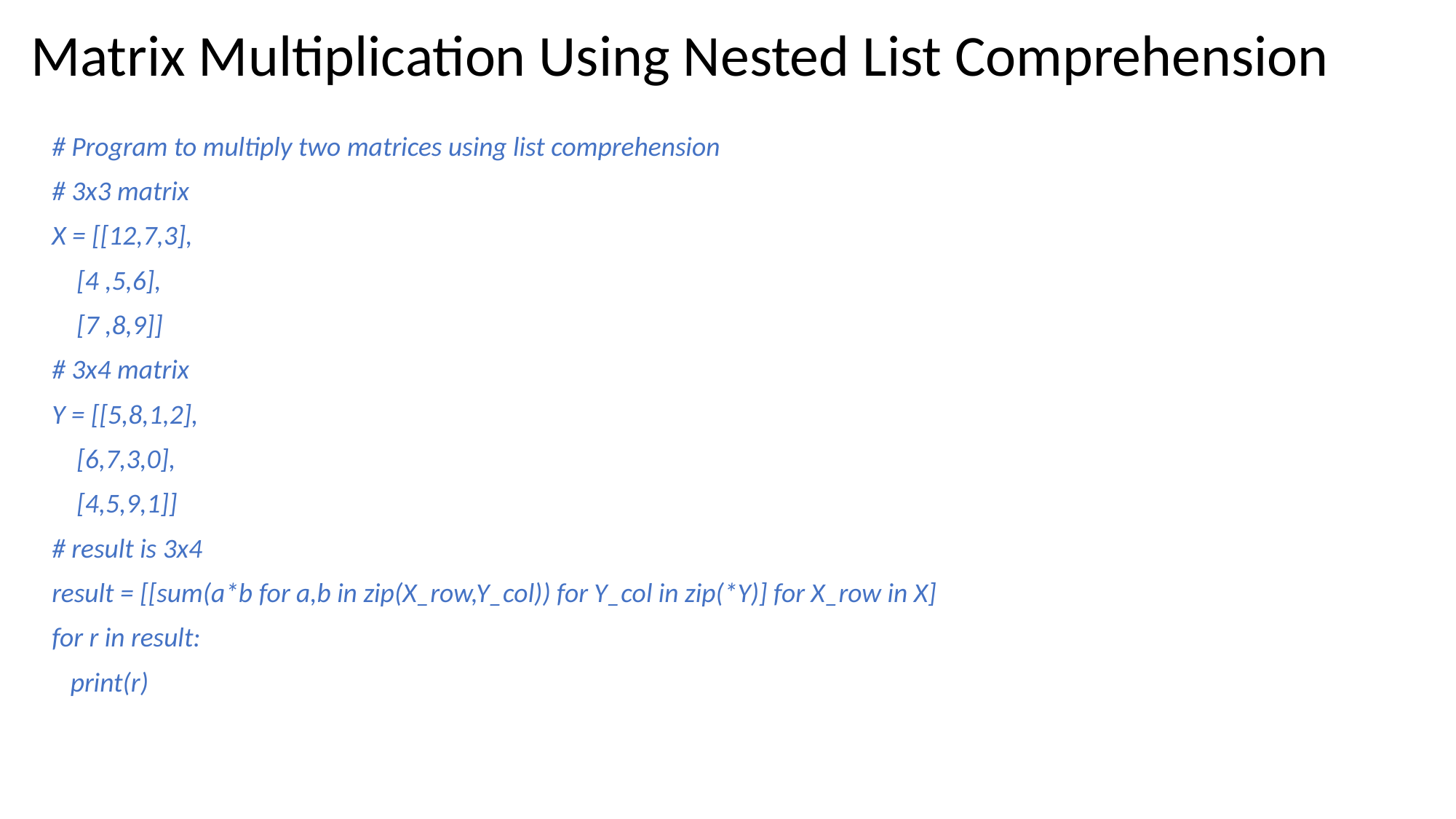

# Matrix Multiplication Using Nested List Comprehension
# Program to multiply two matrices using list comprehension
# 3x3 matrix
X = [[12,7,3],
    [4 ,5,6],
    [7 ,8,9]]
# 3x4 matrix
Y = [[5,8,1,2],
    [6,7,3,0],
    [4,5,9,1]]
# result is 3x4
result = [[sum(a*b for a,b in zip(X_row,Y_col)) for Y_col in zip(*Y)] for X_row in X]
for r in result:
   print(r)